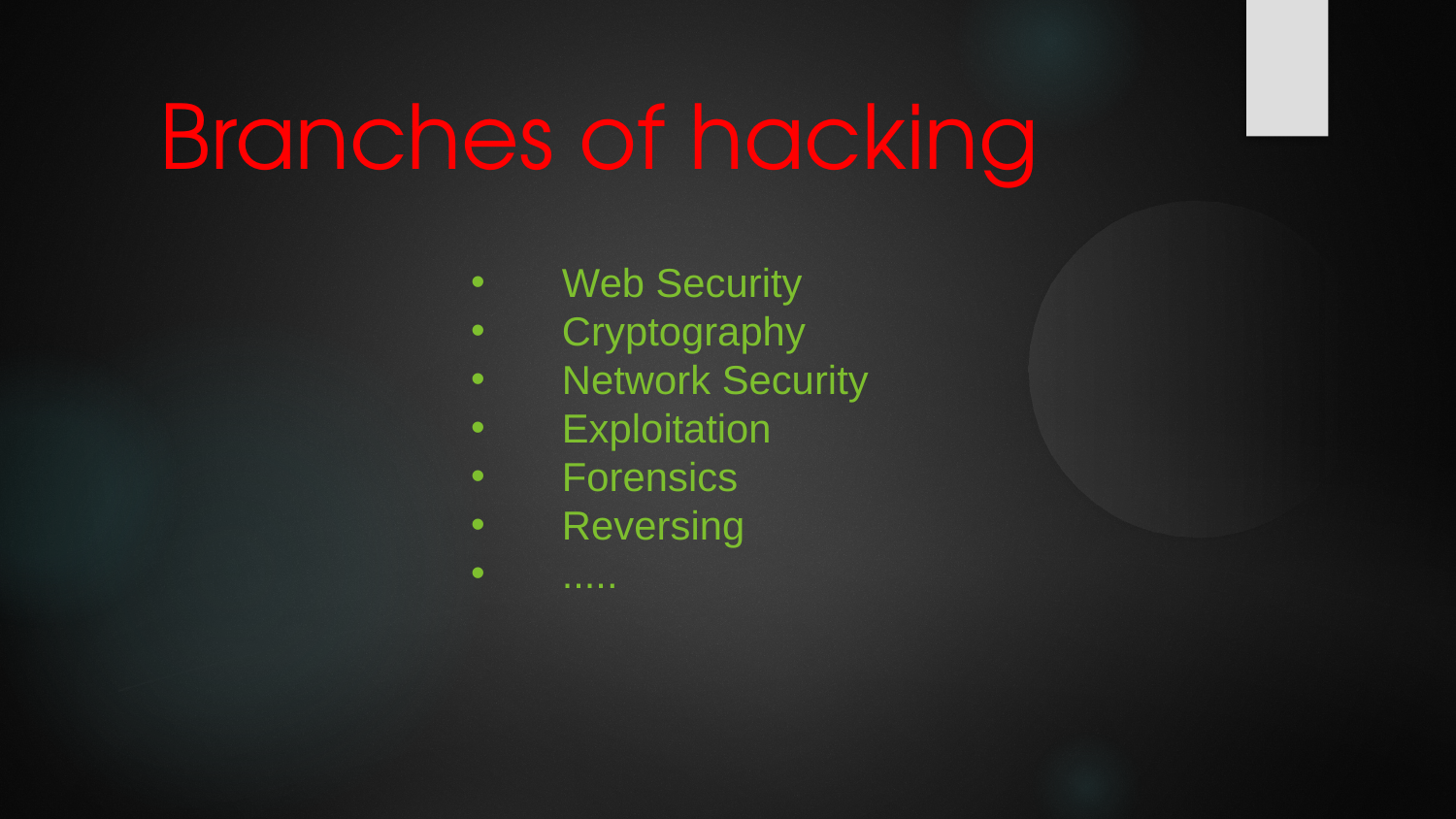

Branches of hacking
Web Security
Cryptography
Network Security
Exploitation
Forensics
Reversing
.....